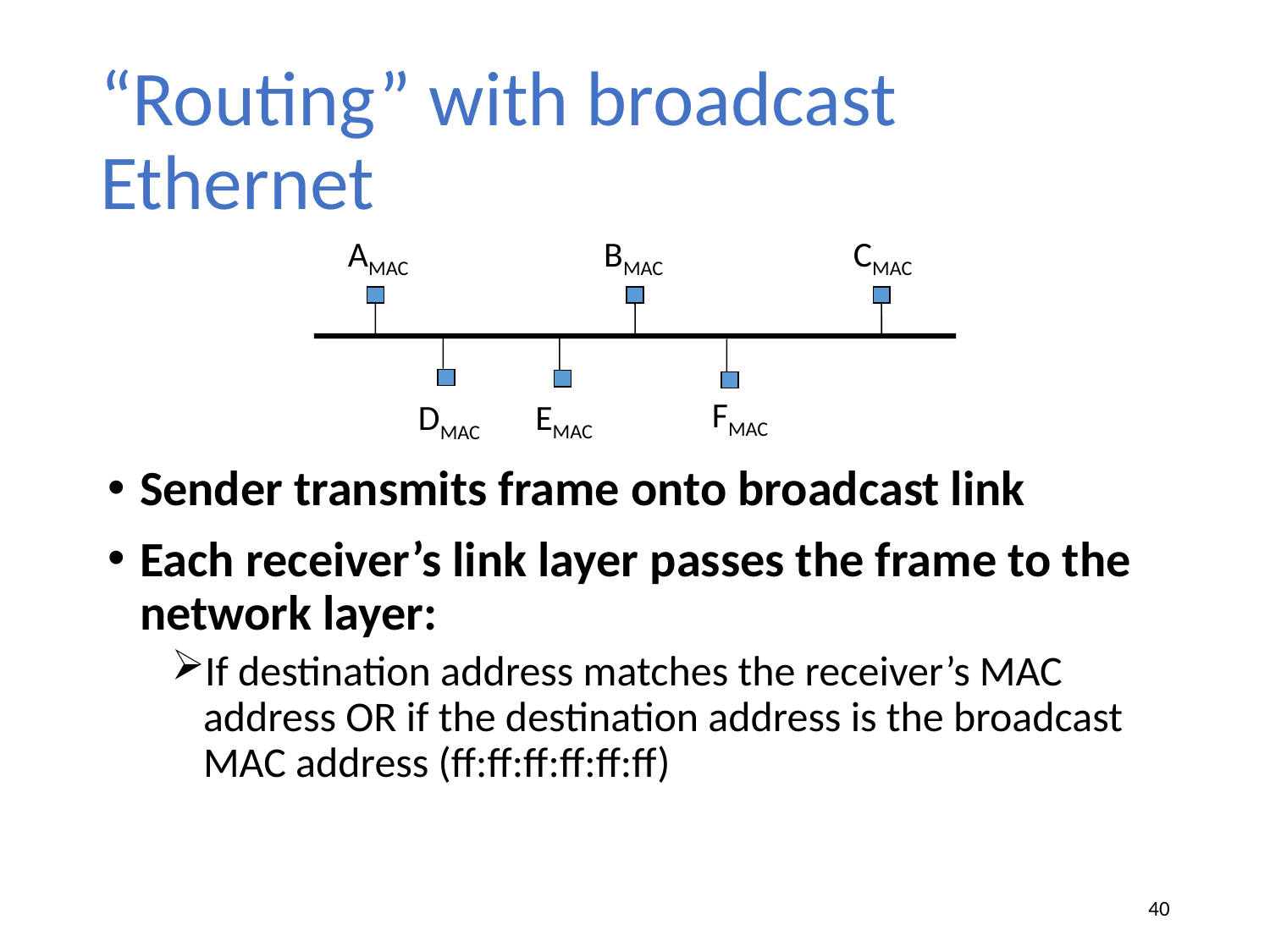

# “Routing” with broadcast Ethernet
AMAC
BMAC
CMAC

FMAC
EMAC
DMAC
Sender transmits frame onto broadcast link
Each receiver’s link layer passes the frame to the network layer:
If destination address matches the receiver’s MAC address OR if the destination address is the broadcast MAC address (ff:ff:ff:ff:ff:ff)

40